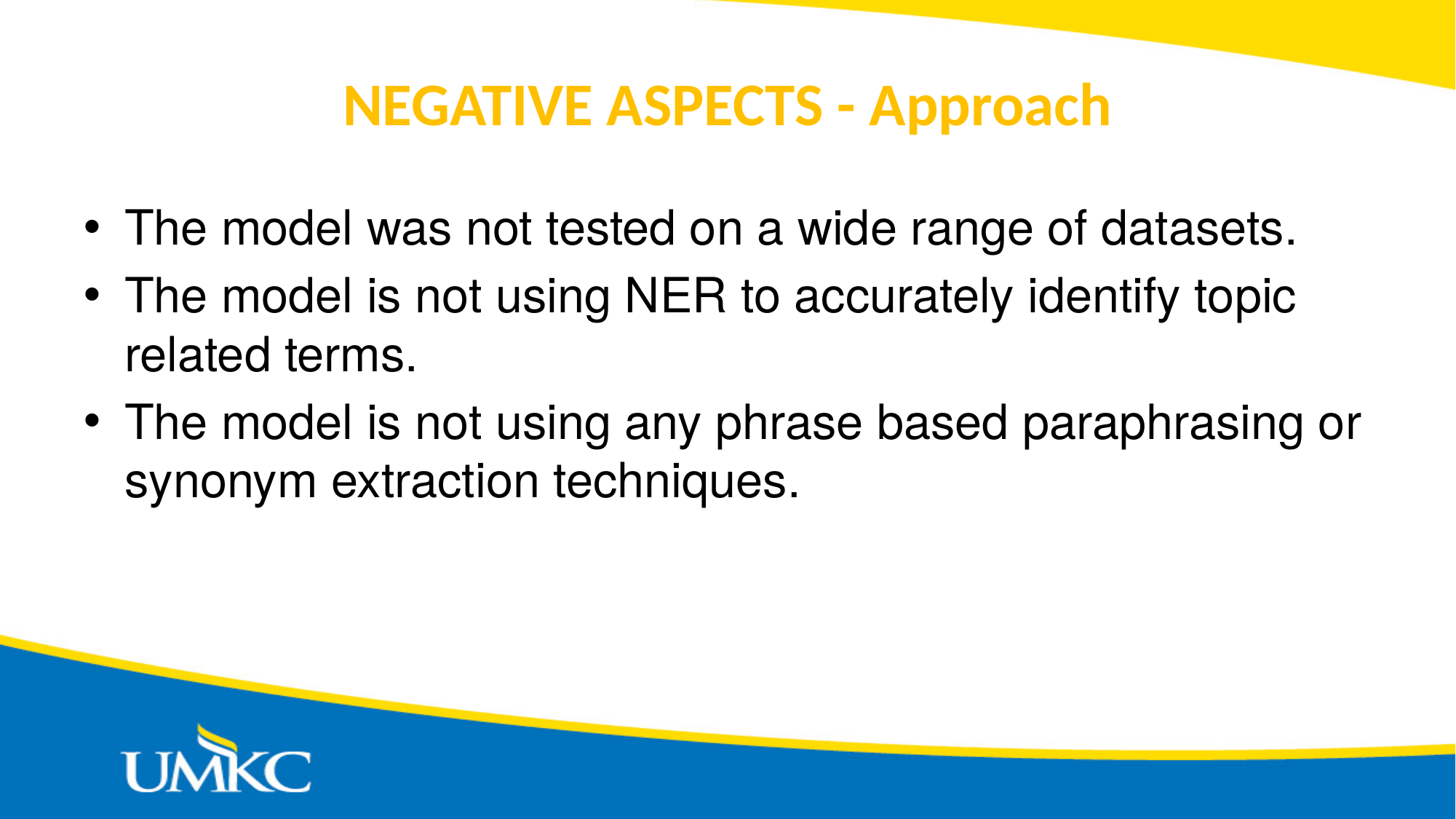

# NEGATIVE ASPECTS - Approach
The model was not tested on a wide range of datasets.
The model is not using NER to accurately identify topic related terms.
The model is not using any phrase based paraphrasing or synonym extraction techniques.